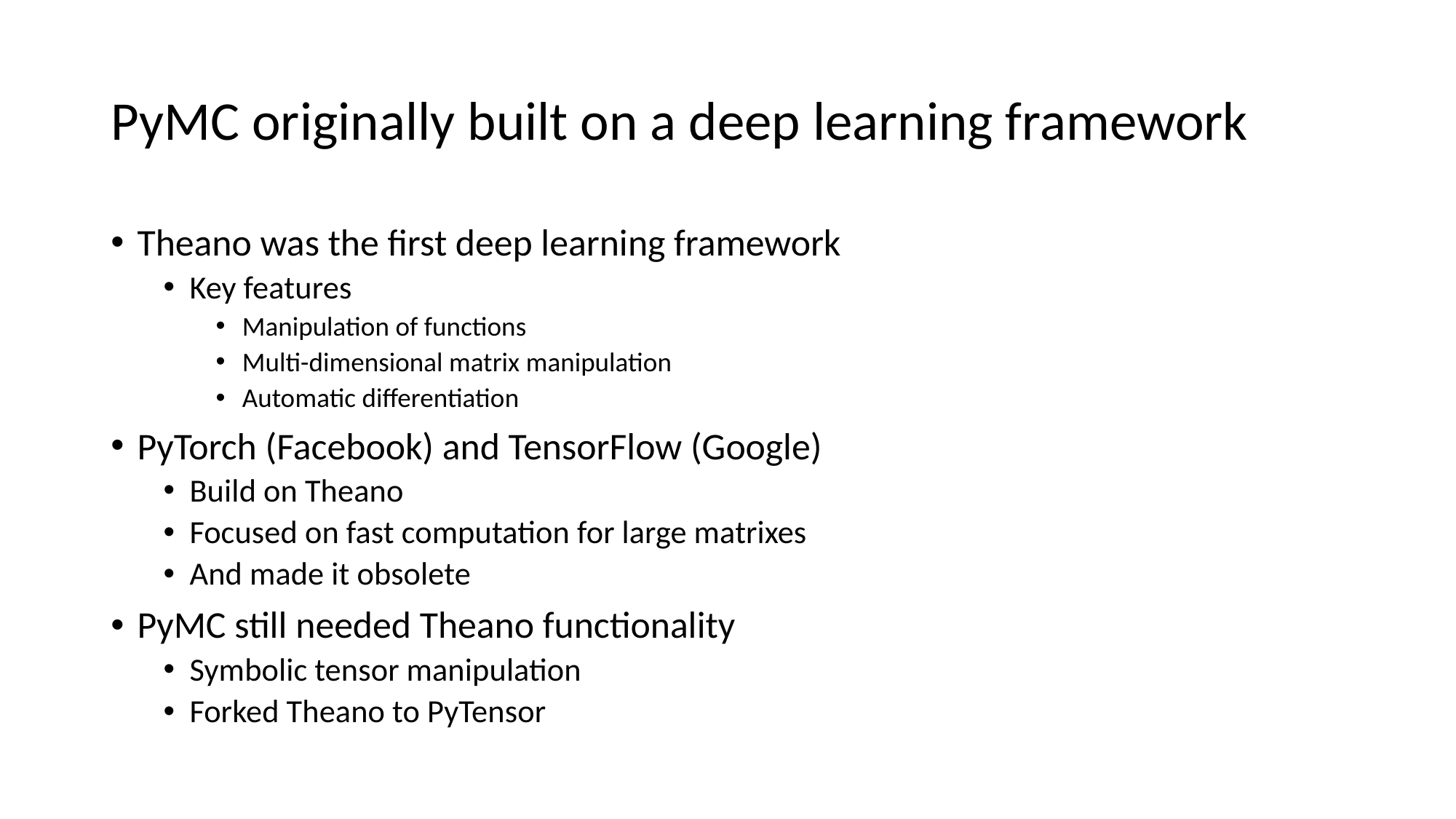

# PyMC originally built on a deep learning framework
Theano was the first deep learning framework
Key features
Manipulation of functions
Multi-dimensional matrix manipulation
Automatic differentiation
PyTorch (Facebook) and TensorFlow (Google)
Build on Theano
Focused on fast computation for large matrixes
And made it obsolete
PyMC still needed Theano functionality
Symbolic tensor manipulation
Forked Theano to PyTensor